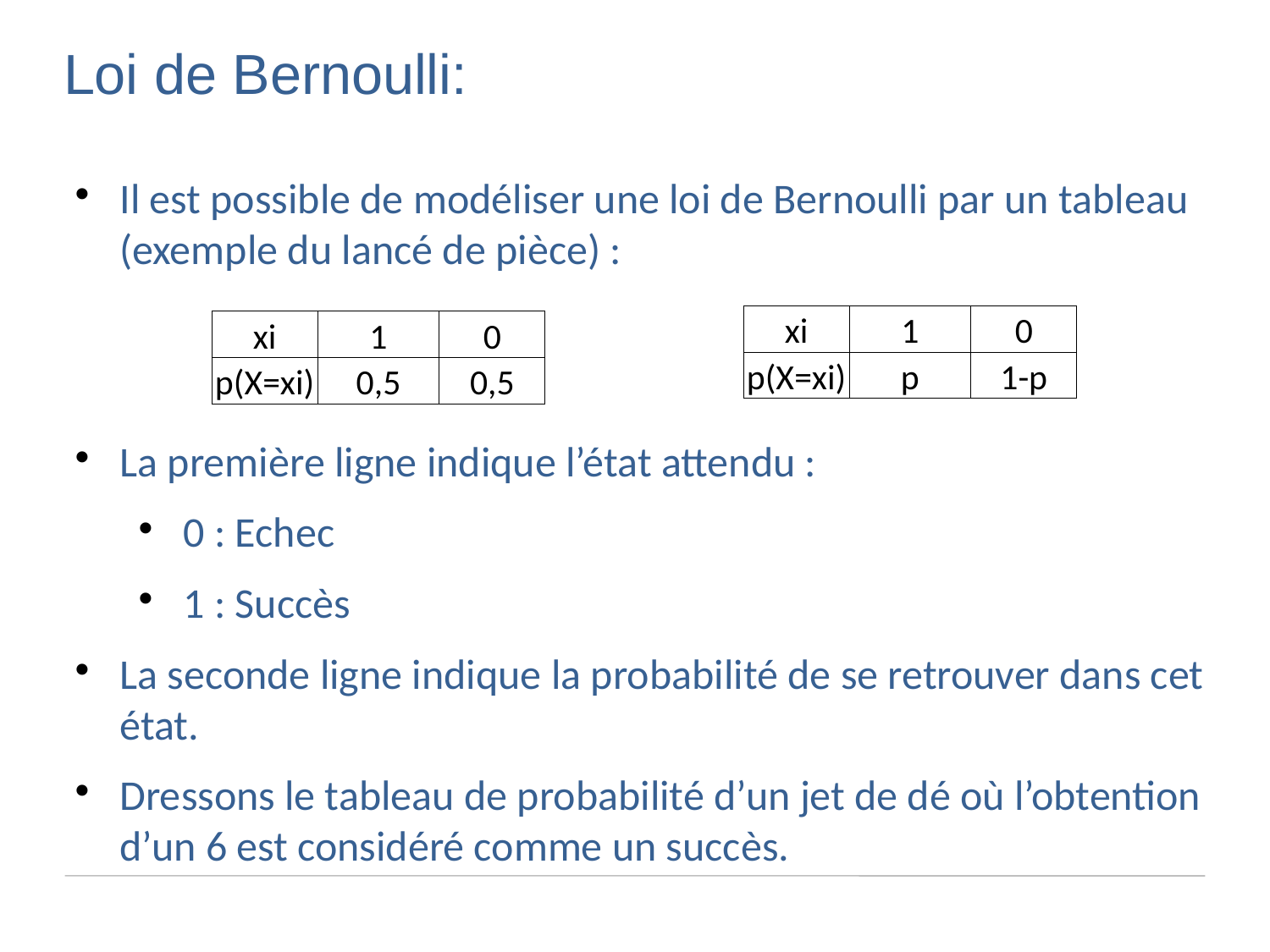

Loi de Bernoulli:
Il est possible de modéliser une loi de Bernoulli par un tableau (exemple du lancé de pièce) :

La première ligne indique l’état attendu :
0 : Echec
1 : Succès
La seconde ligne indique la probabilité de se retrouver dans cet état.
Dressons le tableau de probabilité d’un jet de dé où l’obtention d’un 6 est considéré comme un succès.

| xi | 1 | 0 |
| --- | --- | --- |
| p(X=xi) | p | 1-p |
| xi | 1 | 0 |
| --- | --- | --- |
| p(X=xi) | 0,5 | 0,5 |